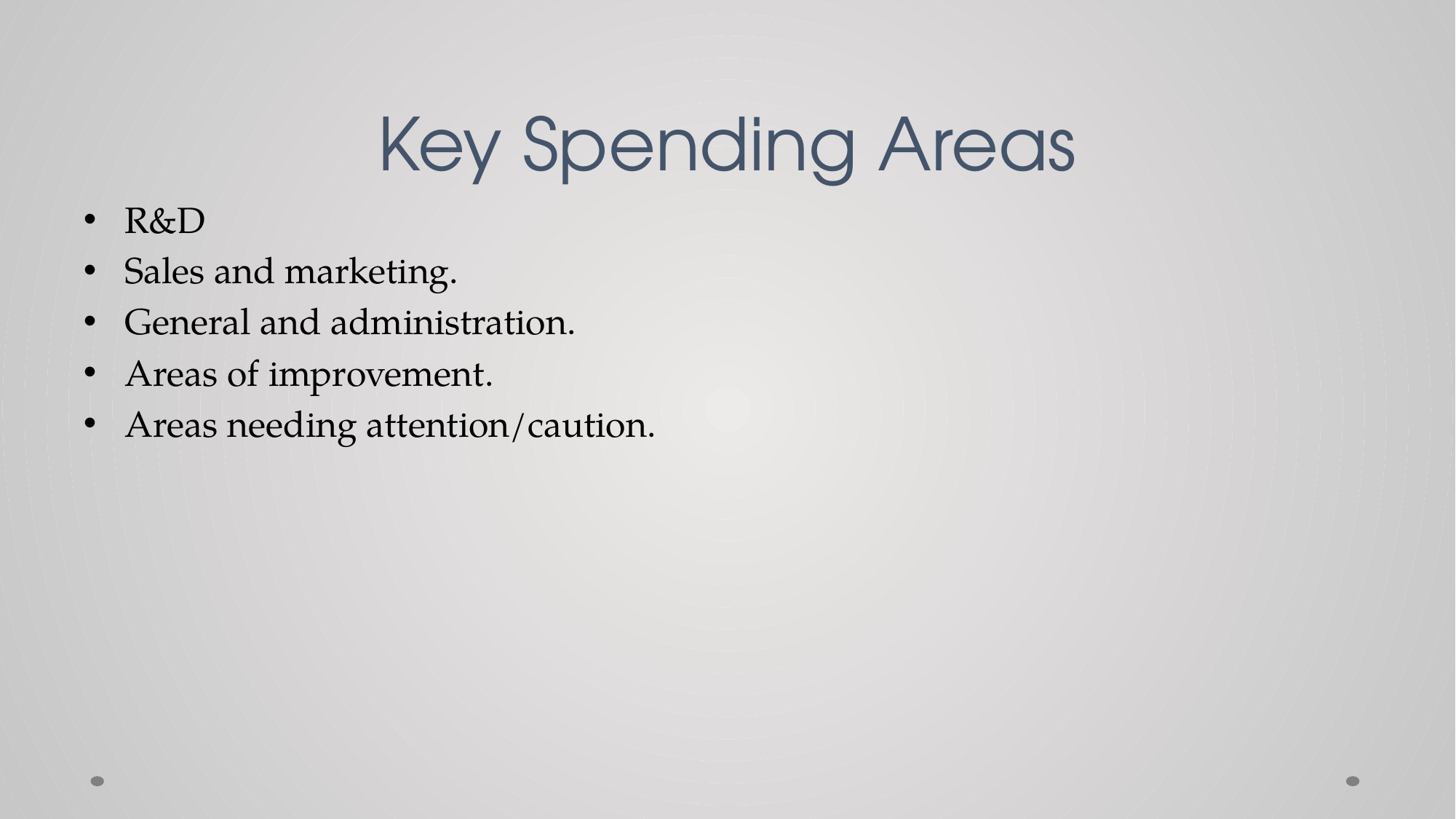

# Key Spending Areas
R&D
Sales and marketing.
General and administration.
Areas of improvement.
Areas needing attention/caution.